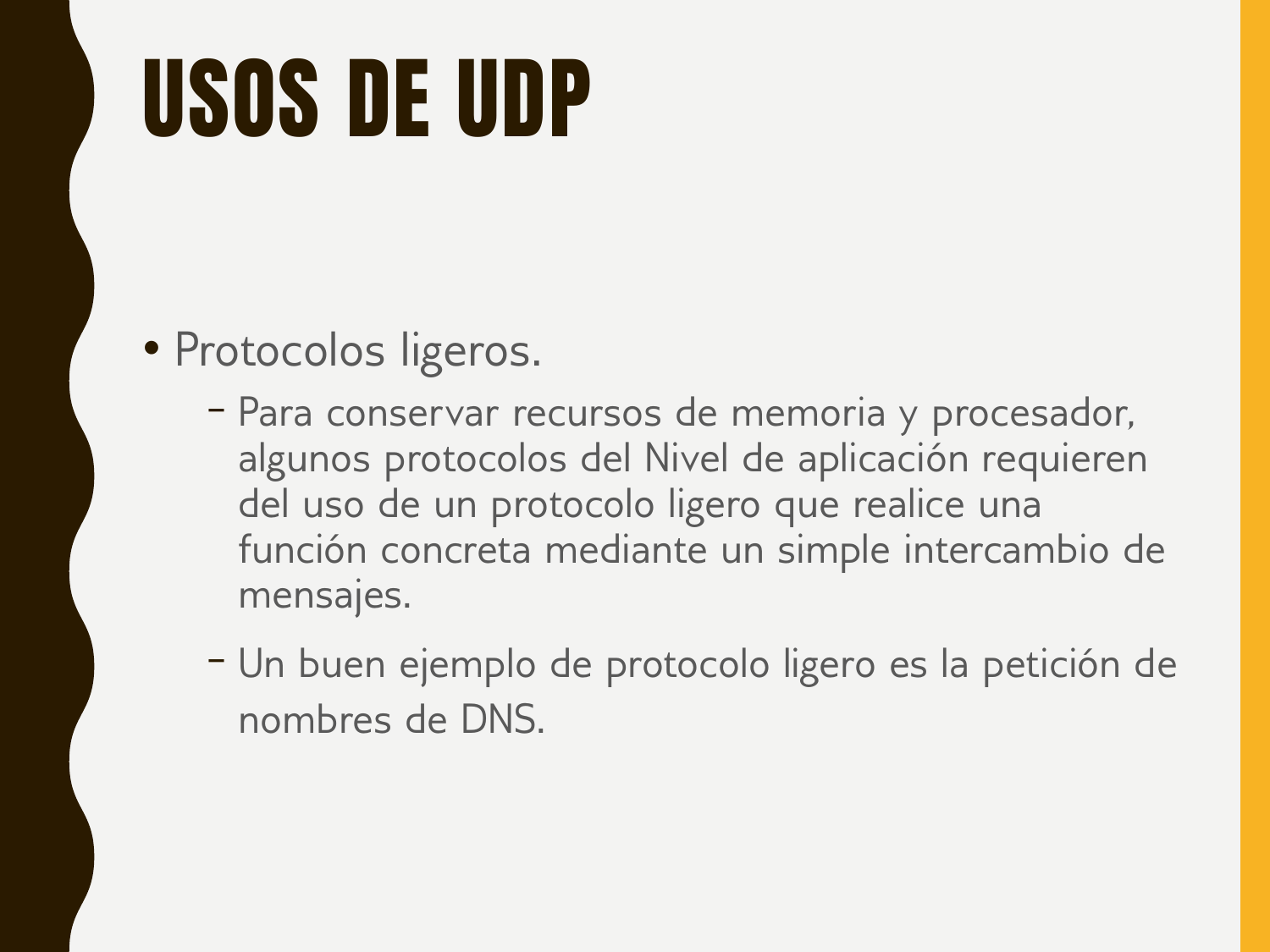

# Usos de UDP
Protocolos ligeros.
Para conservar recursos de memoria y procesador, algunos protocolos del Nivel de aplicación requieren del uso de un protocolo ligero que realice una función concreta mediante un simple intercambio de mensajes.
Un buen ejemplo de protocolo ligero es la petición de nombres de DNS.